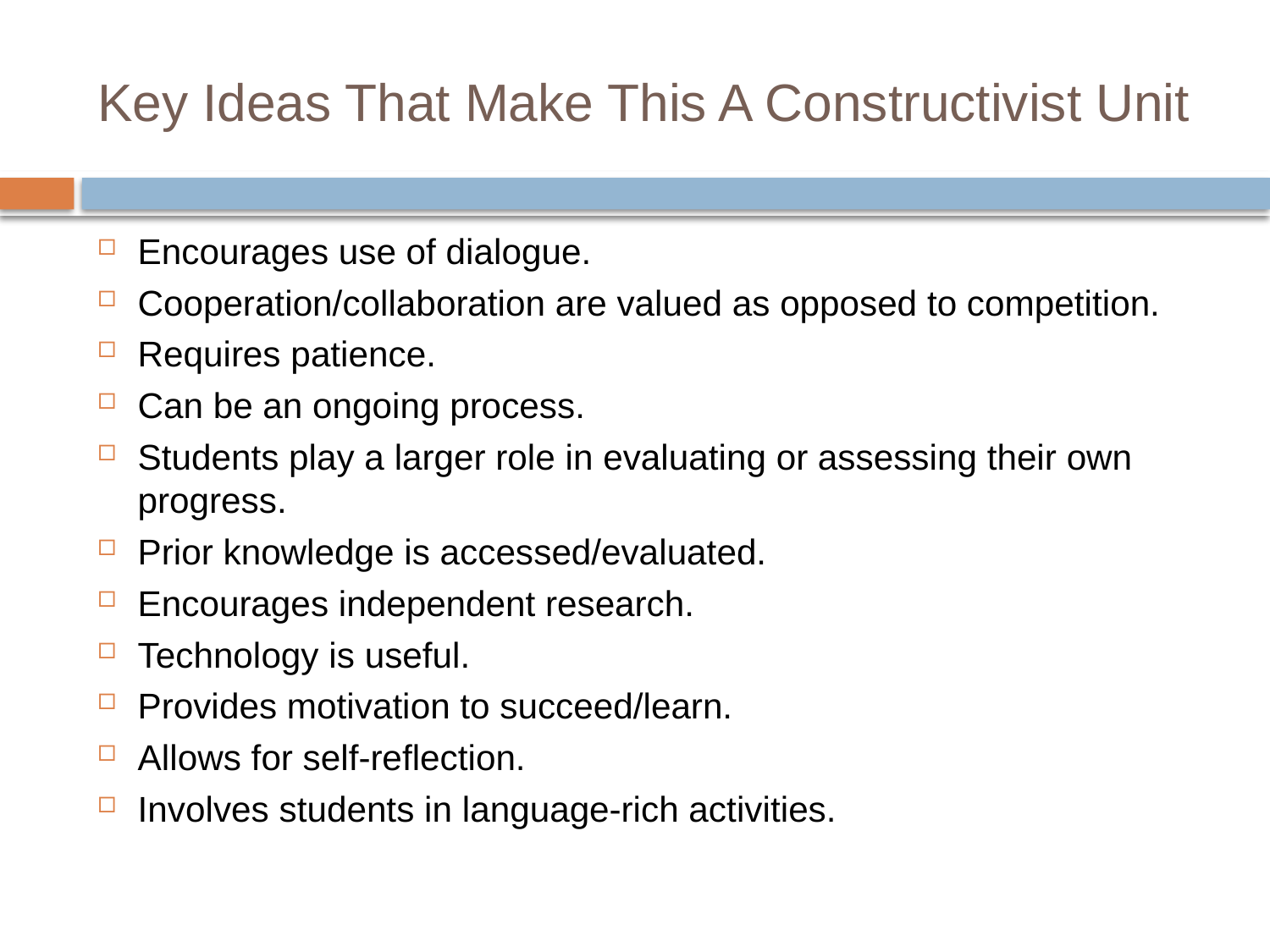

# Key Ideas That Make This A Constructivist Unit
Encourages use of dialogue.
Cooperation/collaboration are valued as opposed to competition.
Requires patience.
Can be an ongoing process.
Students play a larger role in evaluating or assessing their own progress.
Prior knowledge is accessed/evaluated.
Encourages independent research.
Technology is useful.
Provides motivation to succeed/learn.
Allows for self-reflection.
Involves students in language-rich activities.